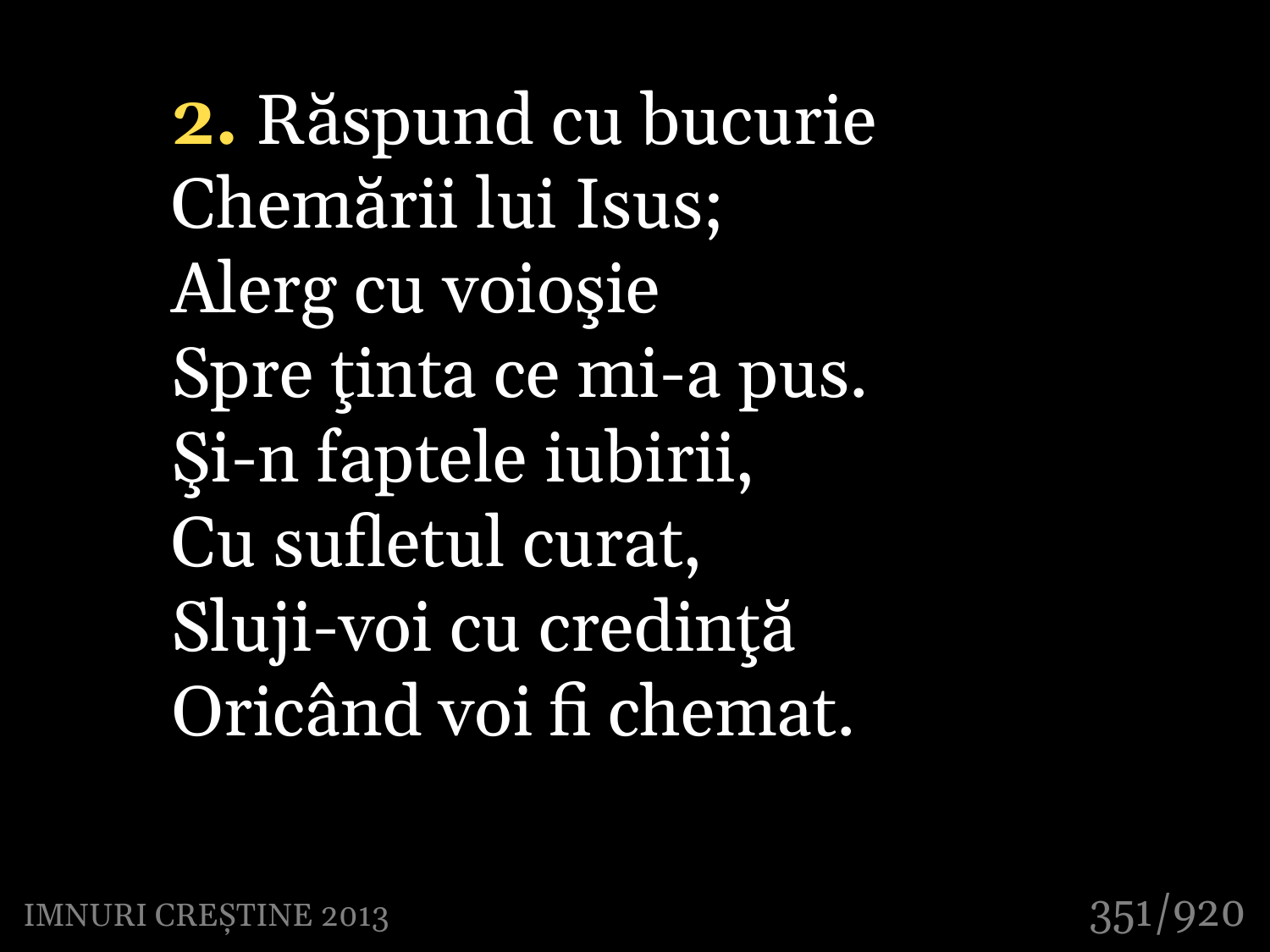

2. Răspund cu bucurie
Chemării lui Isus;
Alerg cu voioşie
Spre ţinta ce mi-a pus.
Şi-n faptele iubirii,
Cu sufletul curat,
Sluji-voi cu credinţă
Oricând voi fi chemat.
351/920
IMNURI CREȘTINE 2013